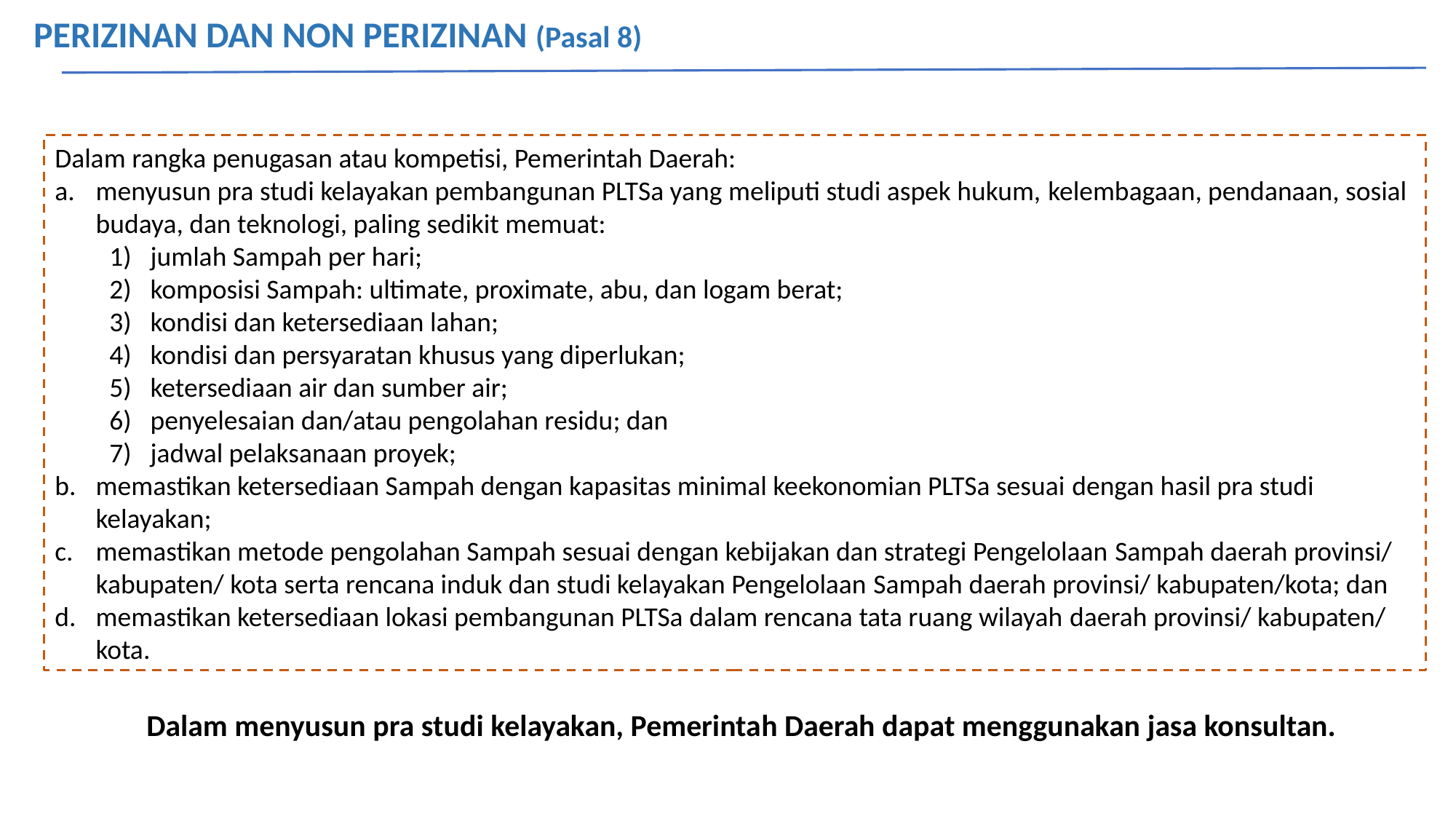

PERIZINAN DAN NON PERIZINAN (Pasal 8)
Dalam rangka penugasan atau kompetisi, Pemerintah Daerah:
menyusun pra studi kelayakan pembangunan PLTSa yang meliputi studi aspek hukum, kelembagaan, pendanaan, sosial budaya, dan teknologi, paling sedikit memuat:
jumlah Sampah per hari;
komposisi Sampah: ultimate, proximate, abu, dan logam berat;
kondisi dan ketersediaan lahan;
kondisi dan persyaratan khusus yang diperlukan;
ketersediaan air dan sumber air;
penyelesaian dan/atau pengolahan residu; dan
jadwal pelaksanaan proyek;
memastikan ketersediaan Sampah dengan kapasitas minimal keekonomian PLTSa sesuai dengan hasil pra studi kelayakan;
memastikan metode pengolahan Sampah sesuai dengan kebijakan dan strategi Pengelolaan Sampah daerah provinsi/ kabupaten/ kota serta rencana induk dan studi kelayakan Pengelolaan Sampah daerah provinsi/ kabupaten/kota; dan
memastikan ketersediaan lokasi pembangunan PLTSa dalam rencana tata ruang wilayah daerah provinsi/ kabupaten/ kota.
Dalam menyusun pra studi kelayakan, Pemerintah Daerah dapat menggunakan jasa konsultan.